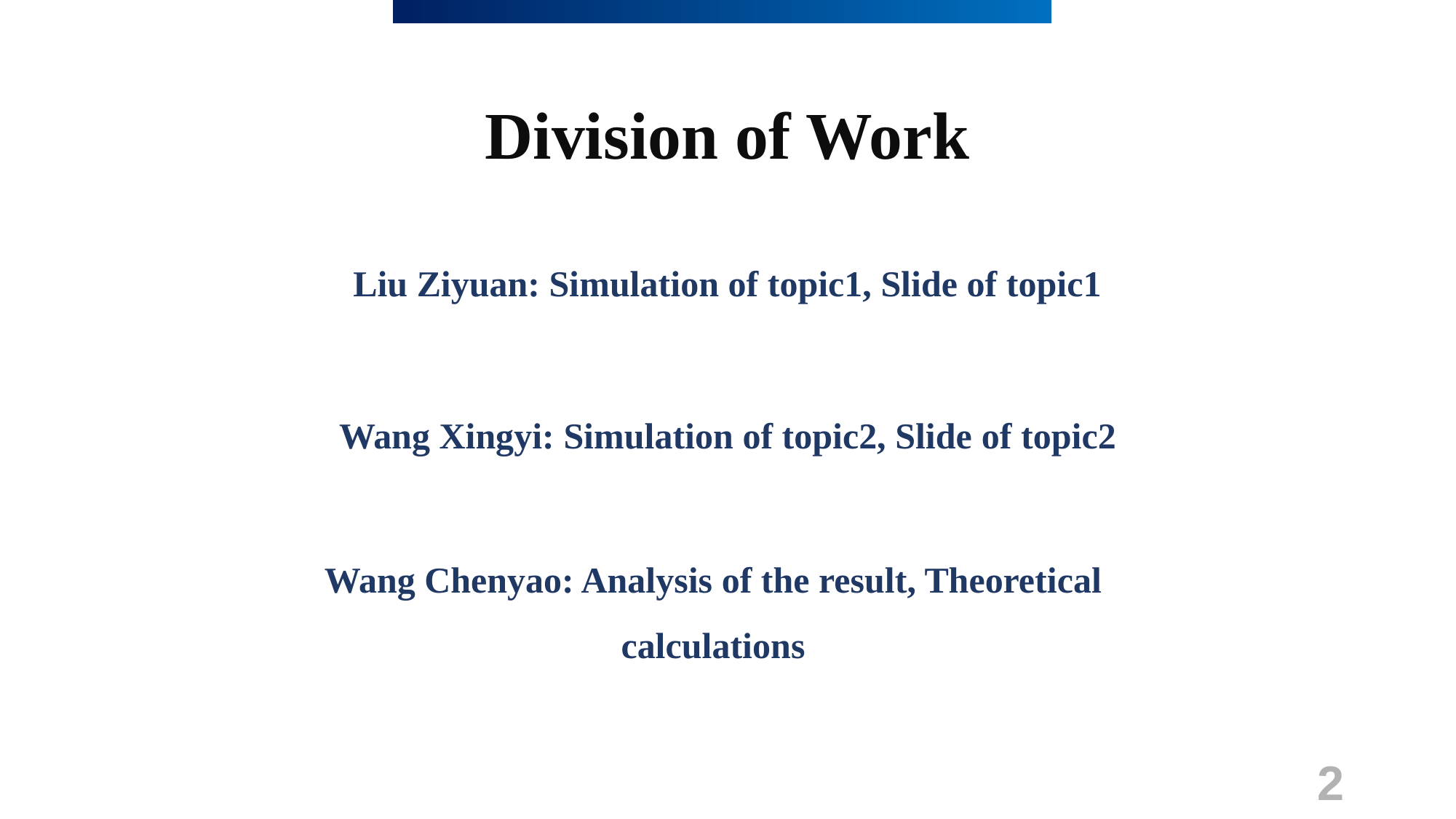

Division of Work
Liu Ziyuan: Simulation of topic1, Slide of topic1

Wang Xingyi: Simulation of topic2, Slide of topic2
Wang Chenyao: Analysis of the result, Theoretical calculations
2